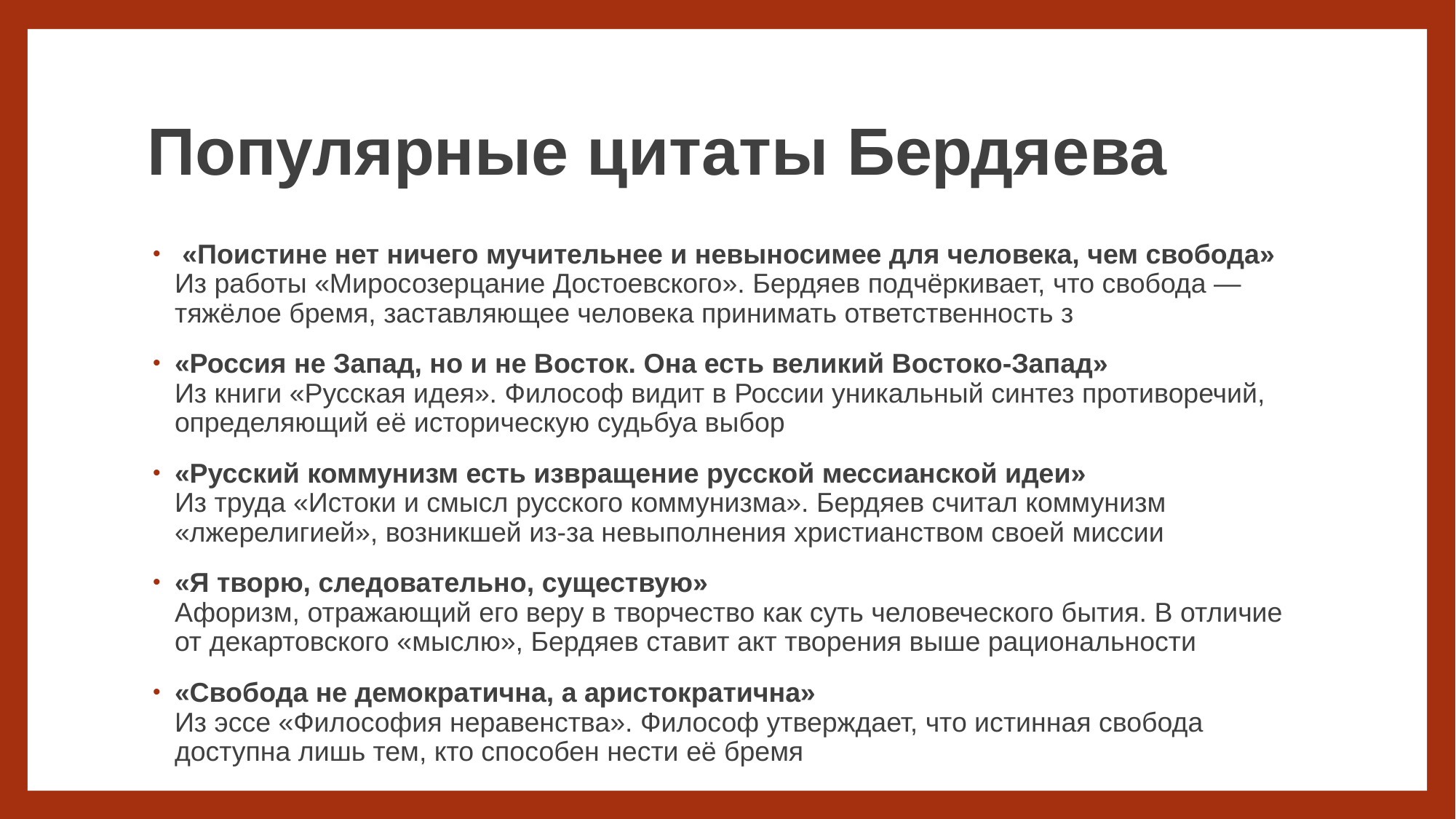

# Популярные цитаты Бердяева
 «Поистине нет ничего мучительнее и невыносимее для человека, чем свобода»
Из работы «Миросозерцание Достоевского». Бердяев подчёркивает, что свобода — тяжёлое бремя, заставляющее человека принимать ответственность з
«Россия не Запад, но и не Восток. Она есть великий Востоко-Запад»
Из книги «Русская идея». Философ видит в России уникальный синтез противоречий, определяющий её историческую судьбуа выбор
«Русский коммунизм есть извращение русской мессианской идеи»
Из труда «Истоки и смысл русского коммунизма». Бердяев считал коммунизм «лжерелигией», возникшей из-за невыполнения христианством своей миссии
«Я творю, следовательно, существую»
Афоризм, отражающий его веру в творчество как суть человеческого бытия. В отличие от декартовского «мыслю», Бердяев ставит акт творения выше рациональности
«Свобода не демократична, а аристократична»
Из эссе «Философия неравенства». Философ утверждает, что истинная свобода доступна лишь тем, кто способен нести её бремя